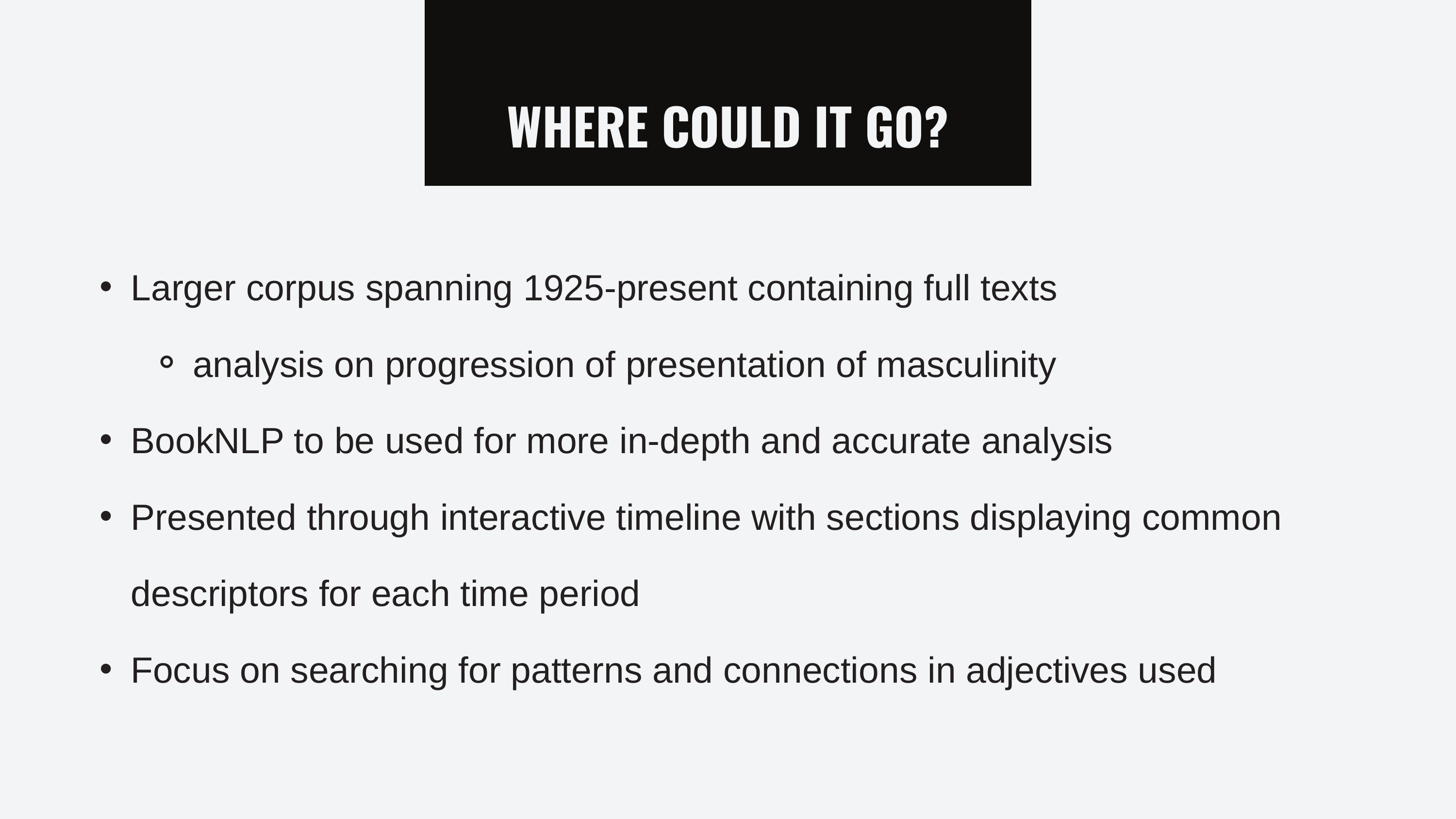

WHERE COULD IT GO?
Larger corpus spanning 1925-present containing full texts
analysis on progression of presentation of masculinity
BookNLP to be used for more in-depth and accurate analysis
Presented through interactive timeline with sections displaying common descriptors for each time period
Focus on searching for patterns and connections in adjectives used